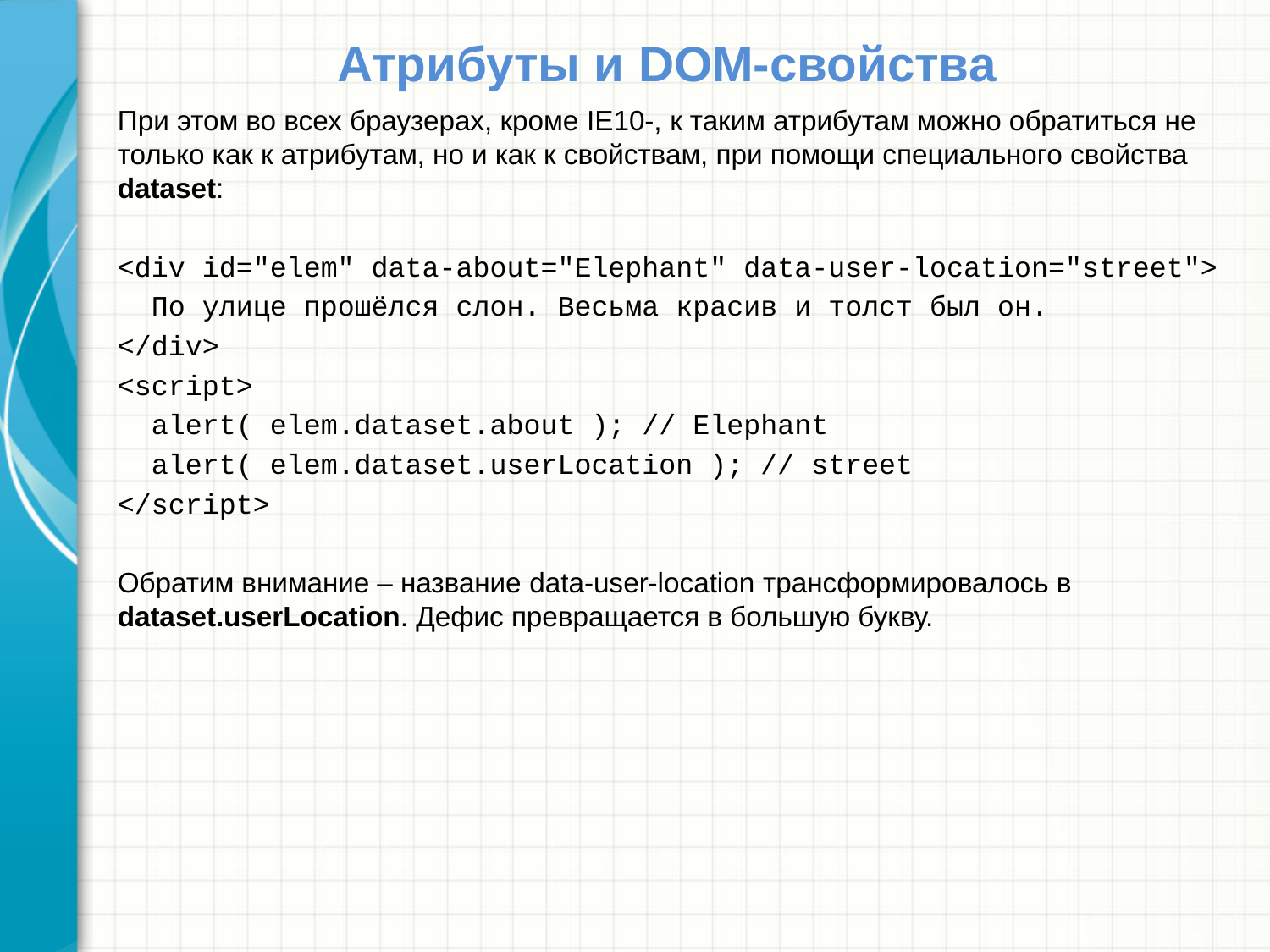

# Атрибуты и DOM-свойства
При этом во всех браузерах, кроме IE10-, к таким атрибутам можно обратиться не только как к атрибутам, но и как к свойствам, при помощи специального свойства dataset:

<div id="elem" data-about="Elephant" data-user-location="street">
  По улице прошёлся слон. Весьма красив и толст был он.
</div>
<script>
  alert( elem.dataset.about ); // Elephant
  alert( elem.dataset.userLocation ); // street
</script>

Обратим внимание – название data-user-location трансформировалось в dataset.userLocation. Дефис превращается в большую букву.